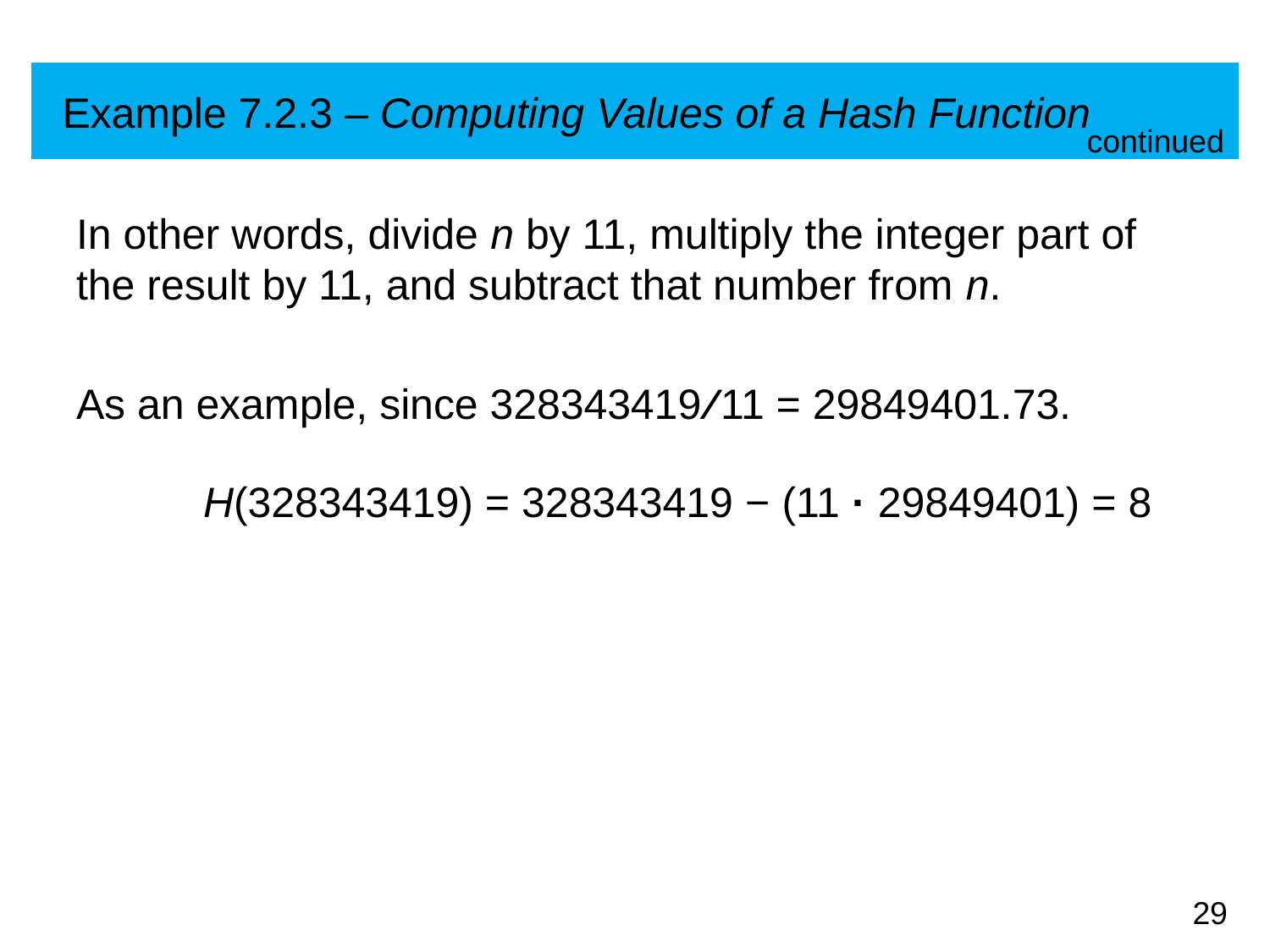

# Example 7.2.3 – Computing Values of a Hash Function
continued
In other words, divide n by 11, multiply the integer part of the result by 11, and subtract that number from n.

As an example, since 328343419 ∕ 11 = 29849401.73.

	H(328343419) = 328343419 − (11 · 29849401) = 8